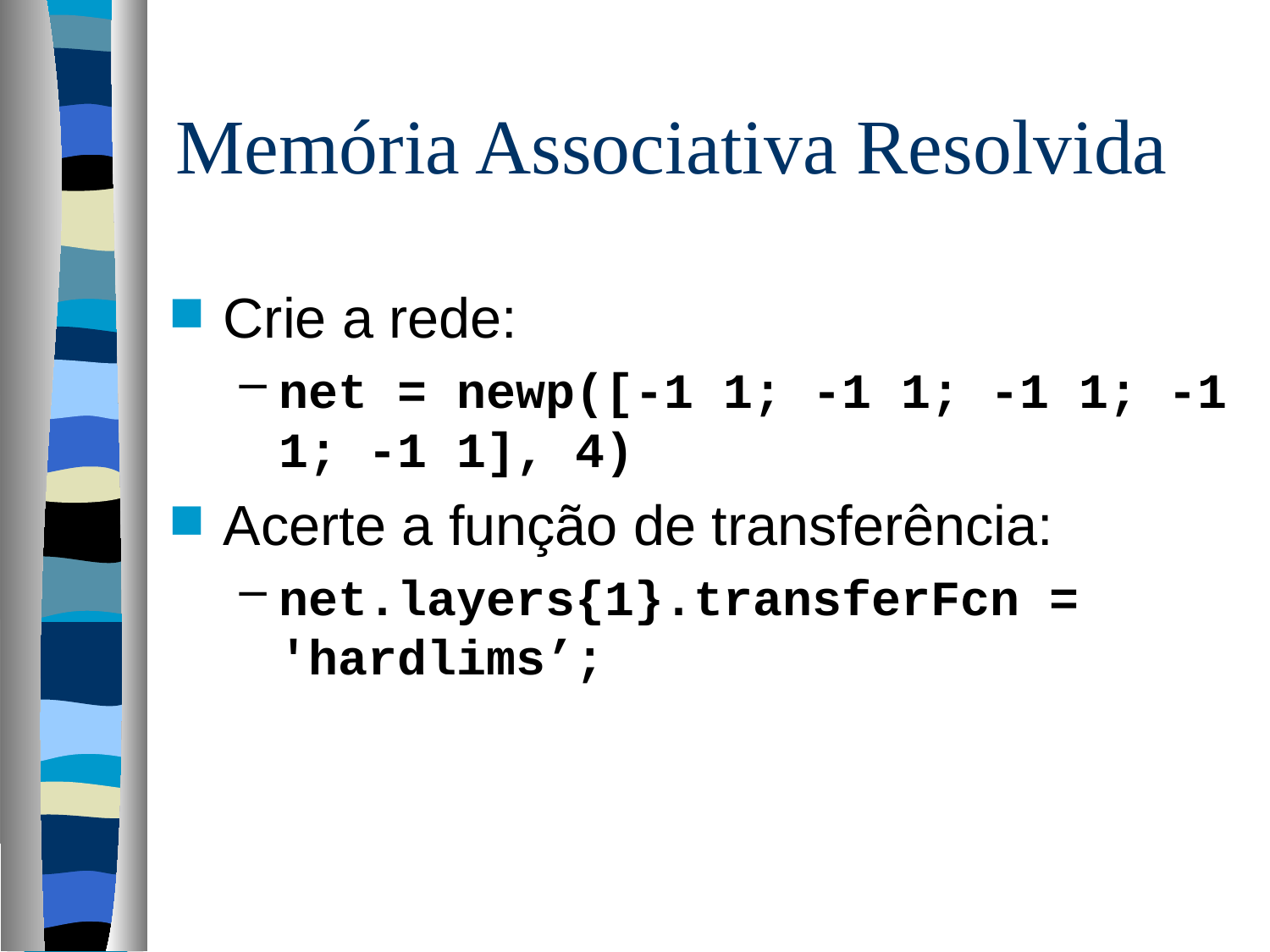

# Memória Associativa Resolvida
Crie a rede:
net = newp([-1 1; -1 1; -1 1; -1 1; -1 1], 4)
Acerte a função de transferência:
net.layers{1}.transferFcn = 'hardlims’;